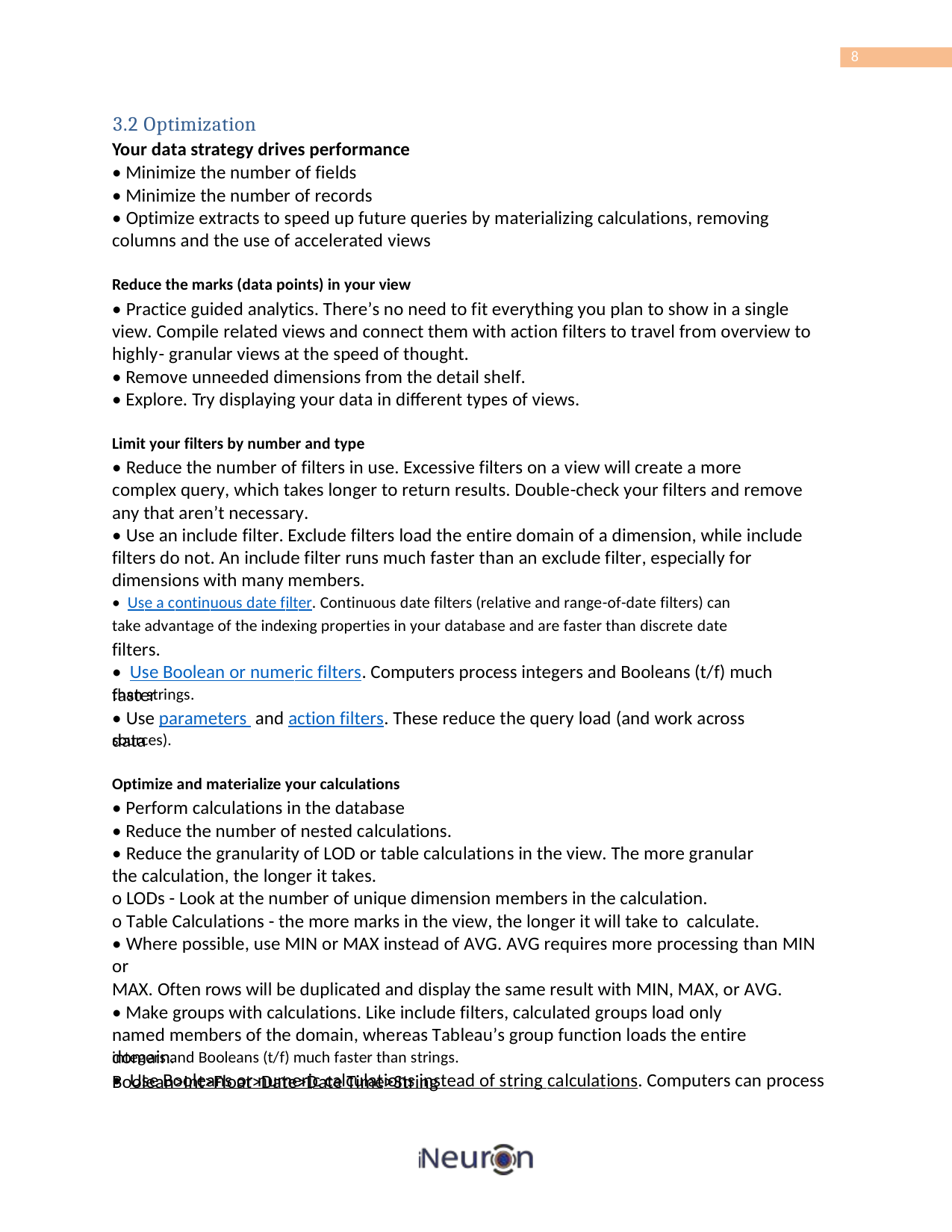

8
3.2 Optimization
Your data strategy drives performance
• Minimize the number of fields
• Minimize the number of records
• Optimize extracts to speed up future queries by materializing calculations, removing columns and the use of accelerated views
Reduce the marks (data points) in your view
• Practice guided analytics. There’s no need to fit everything you plan to show in a single view. Compile related views and connect them with action filters to travel from overview to highly- granular views at the speed of thought.
• Remove unneeded dimensions from the detail shelf.
• Explore. Try displaying your data in different types of views.
Limit your filters by number and type
• Reduce the number of filters in use. Excessive filters on a view will create a more complex query, which takes longer to return results. Double-check your filters and remove any that aren’t necessary.
• Use an include filter. Exclude filters load the entire domain of a dimension, while include
filters do not. An include filter runs much faster than an exclude filter, especially for dimensions with many members.
•  Use a continuous date filter. Continuous date filters (relative and range-of-date filters) can
take advantage of the indexing properties in your database and are faster than discrete date
filters.
•  Use Boolean or numeric filters. Computers process integers and Booleans (t/f) much faster
than strings.
• Use parameters  and action filters. These reduce the query load (and work across data
sources).
Optimize and materialize your calculations
• Perform calculations in the database
• Reduce the number of nested calculations.
• Reduce the granularity of LOD or table calculations in the view. The more granular the calculation, the longer it takes.
o LODs - Look at the number of unique dimension members in the calculation.
o Table Calculations - the more marks in the view, the longer it will take to calculate.
• Where possible, use MIN or MAX instead of AVG. AVG requires more processing than MIN or
MAX. Often rows will be duplicated and display the same result with MIN, MAX, or AVG.
• Make groups with calculations. Like include filters, calculated groups load only named members of the domain, whereas Tableau’s group function loads the entire domain.
•  Use Booleans or numeric calculations instead of string calculations. Computers can process
integers and Booleans (t/f) much faster than strings.
Boolean>Int>Float>Date>Date Time>String